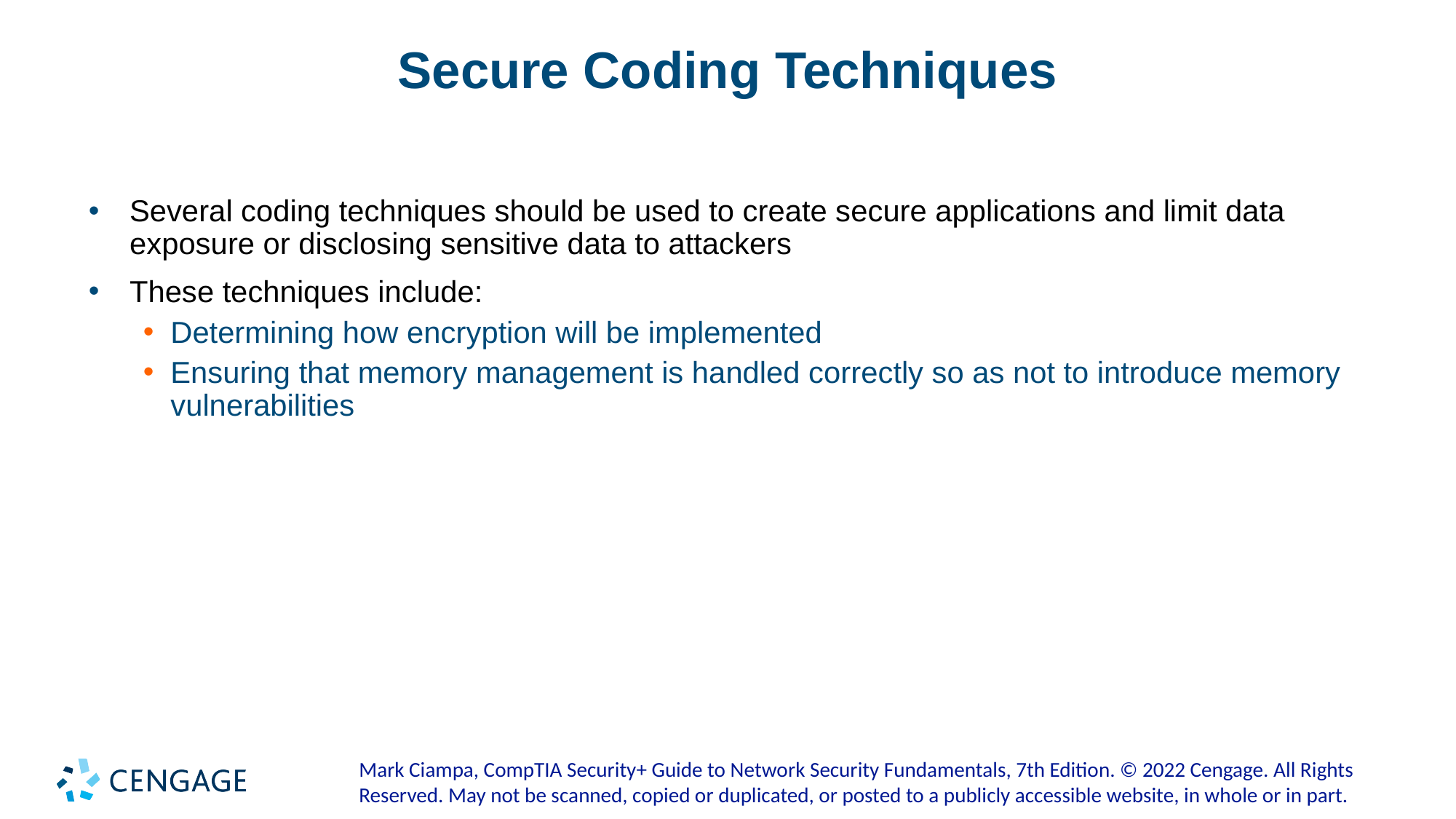

# Secure Coding Techniques
Several coding techniques should be used to create secure applications and limit data exposure or disclosing sensitive data to attackers
These techniques include:
Determining how encryption will be implemented
Ensuring that memory management is handled correctly so as not to introduce memory vulnerabilities